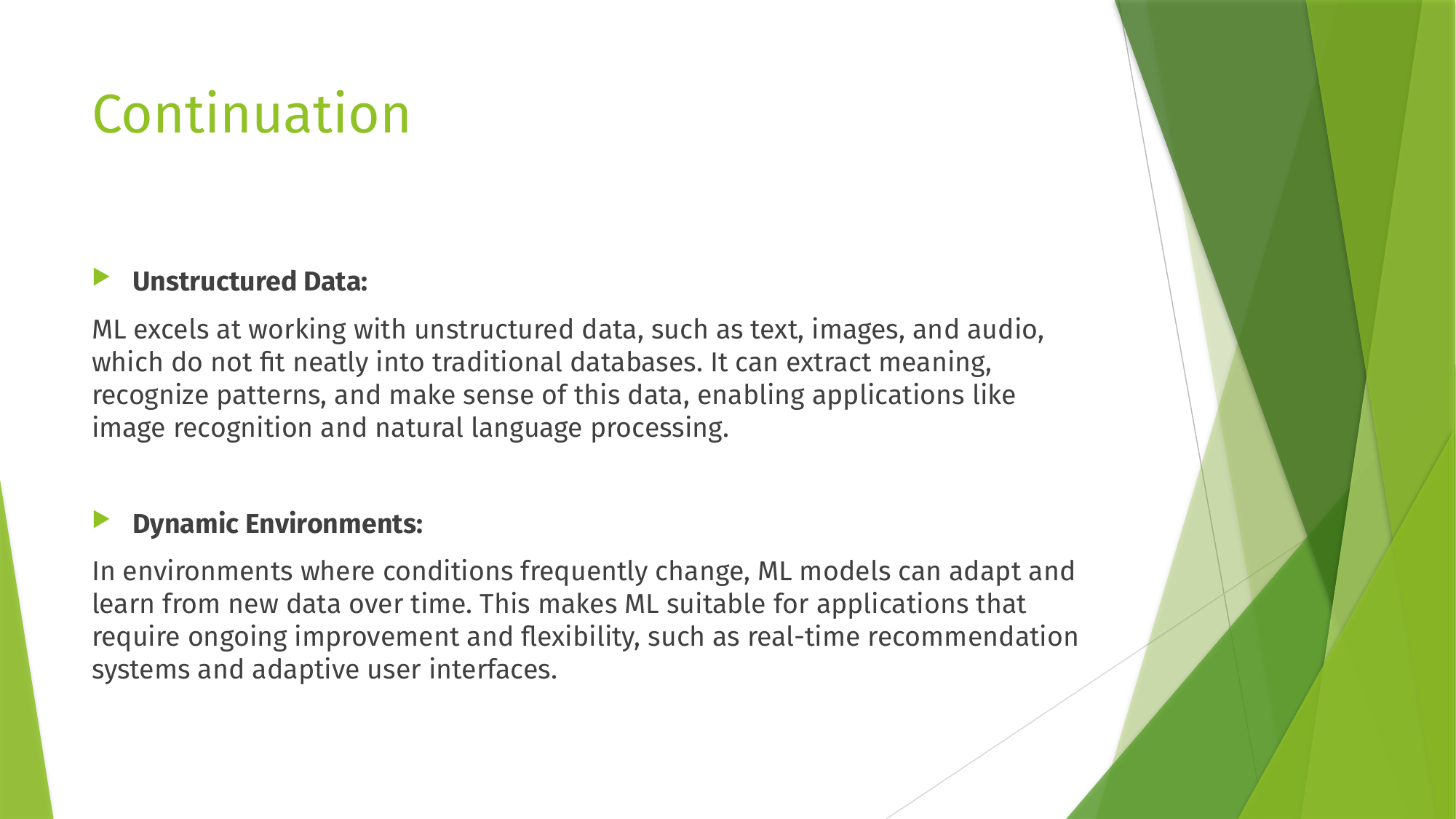

# Continuation
Unstructured Data:
ML excels at working with unstructured data, such as text, images, and audio, which do not fit neatly into traditional databases. It can extract meaning, recognize patterns, and make sense of this data, enabling applications like image recognition and natural language processing.

Dynamic Environments:
In environments where conditions frequently change, ML models can adapt and learn from new data over time. This makes ML suitable for applications that require ongoing improvement and flexibility, such as real-time recommendation systems and adaptive user interfaces.